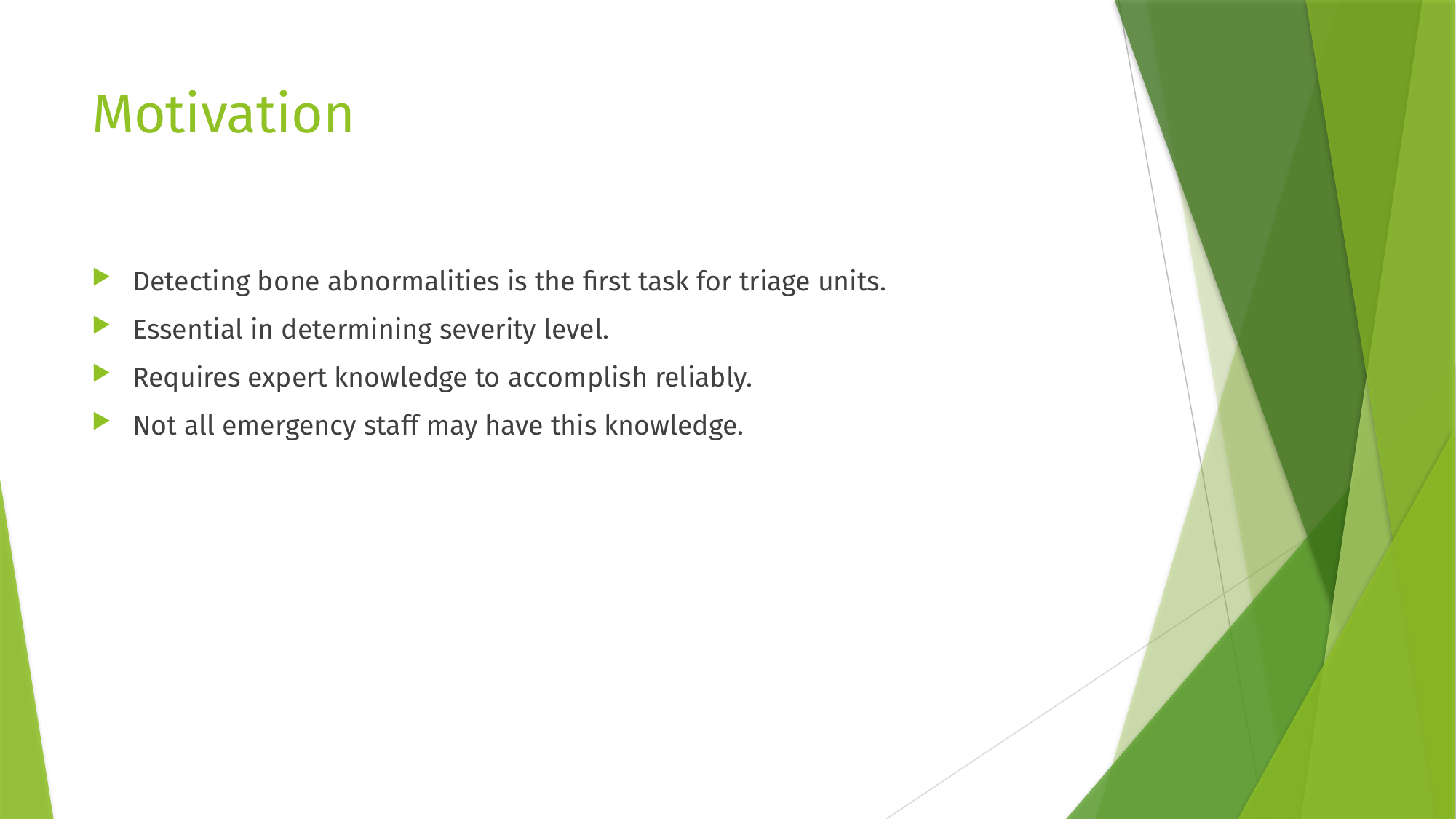

# Motivation
Detecting bone abnormalities is the first task for triage units.
Essential in determining severity level.
Requires expert knowledge to accomplish reliably.
Not all emergency staff may have this knowledge.